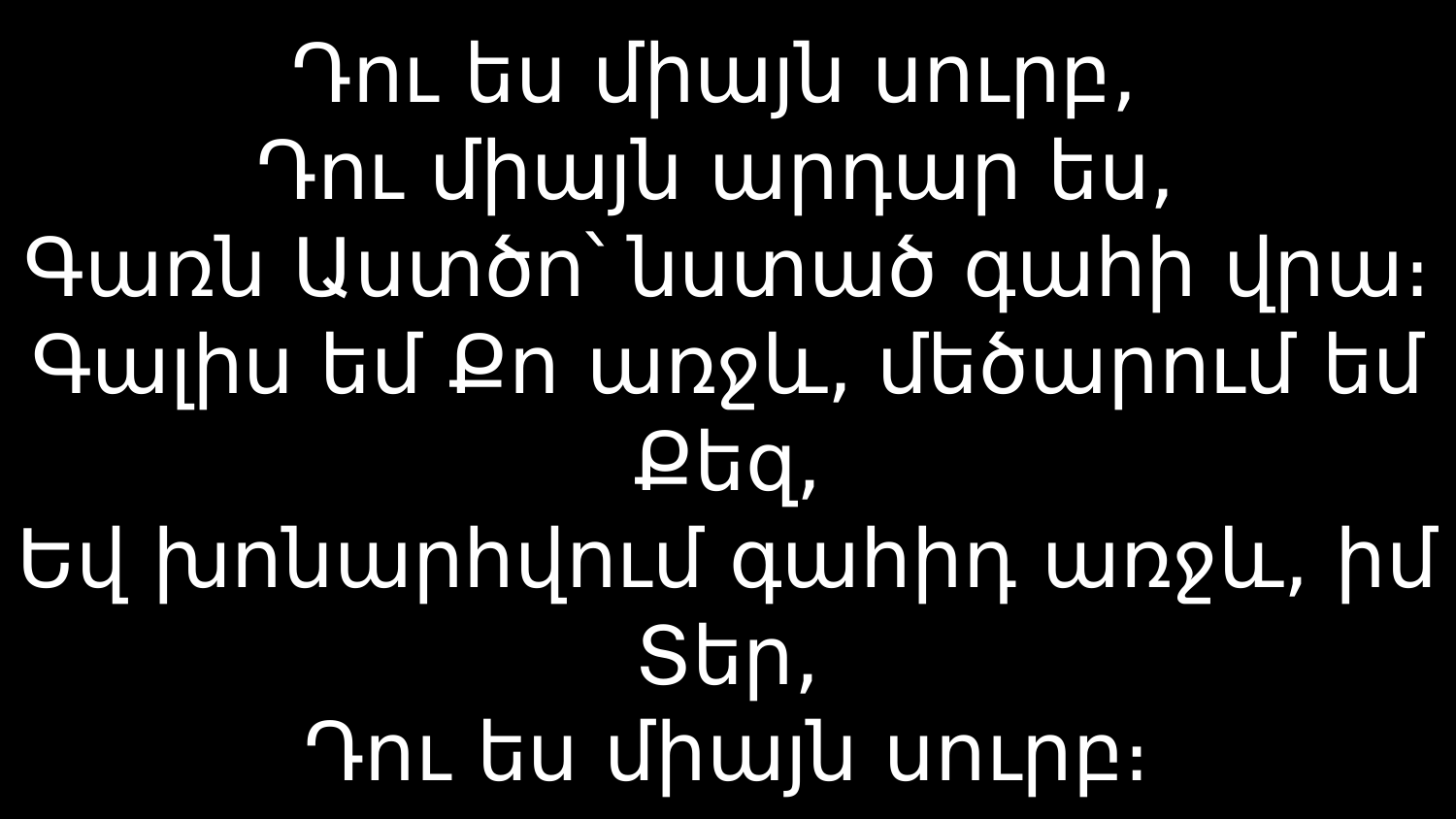

# Դու ես միայն սուրբ, Դու միայն արդար ես, Գառն Աստծո՝ նստած գահի վրա։ Գալիս եմ Քո առջև, մեծարում եմ Քեզ, Եվ խոնարհվում գահիդ առջև, իմ Տեր, Դու ես միայն սուրբ։